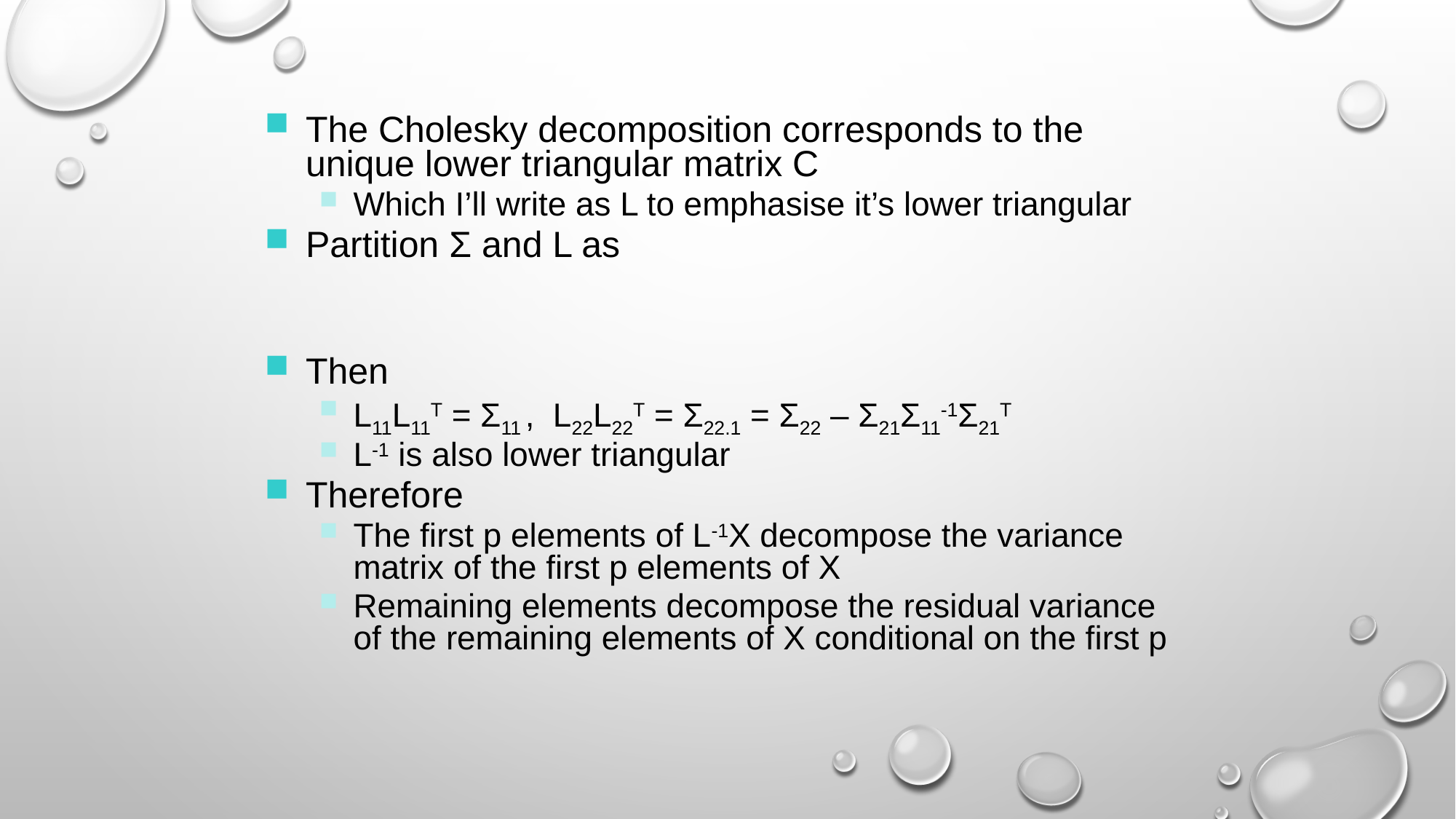

The Cholesky decomposition corresponds to the unique lower triangular matrix C
Which I’ll write as L to emphasise it’s lower triangular
Partition Σ and L as

Then
L11L11T = Σ11 ,  L22L22T = Σ22.1 = Σ22 – Σ21Σ11-1Σ21T
L-1 is also lower triangular
Therefore
The first p elements of L-1X decompose the variance matrix of the first p elements of X
Remaining elements decompose the residual variance of the remaining elements of X conditional on the first p